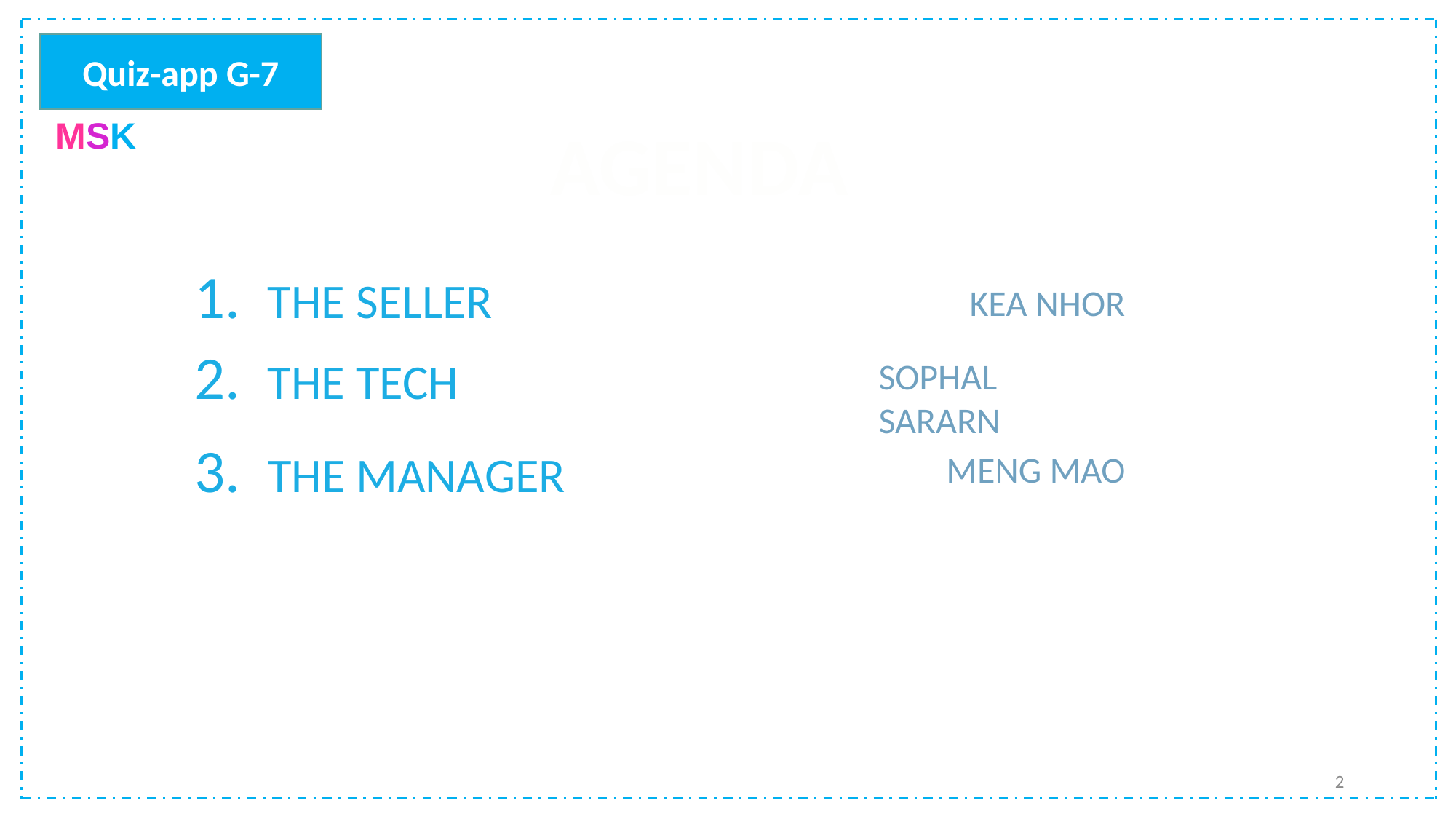

Quiz-app G-7
MSK
AGENDA
1.  THE SELLER
KEA NHOR
2.  THE TECH
SOPHAL SARARN
3.  THE MANAGER
MENG MAO
2